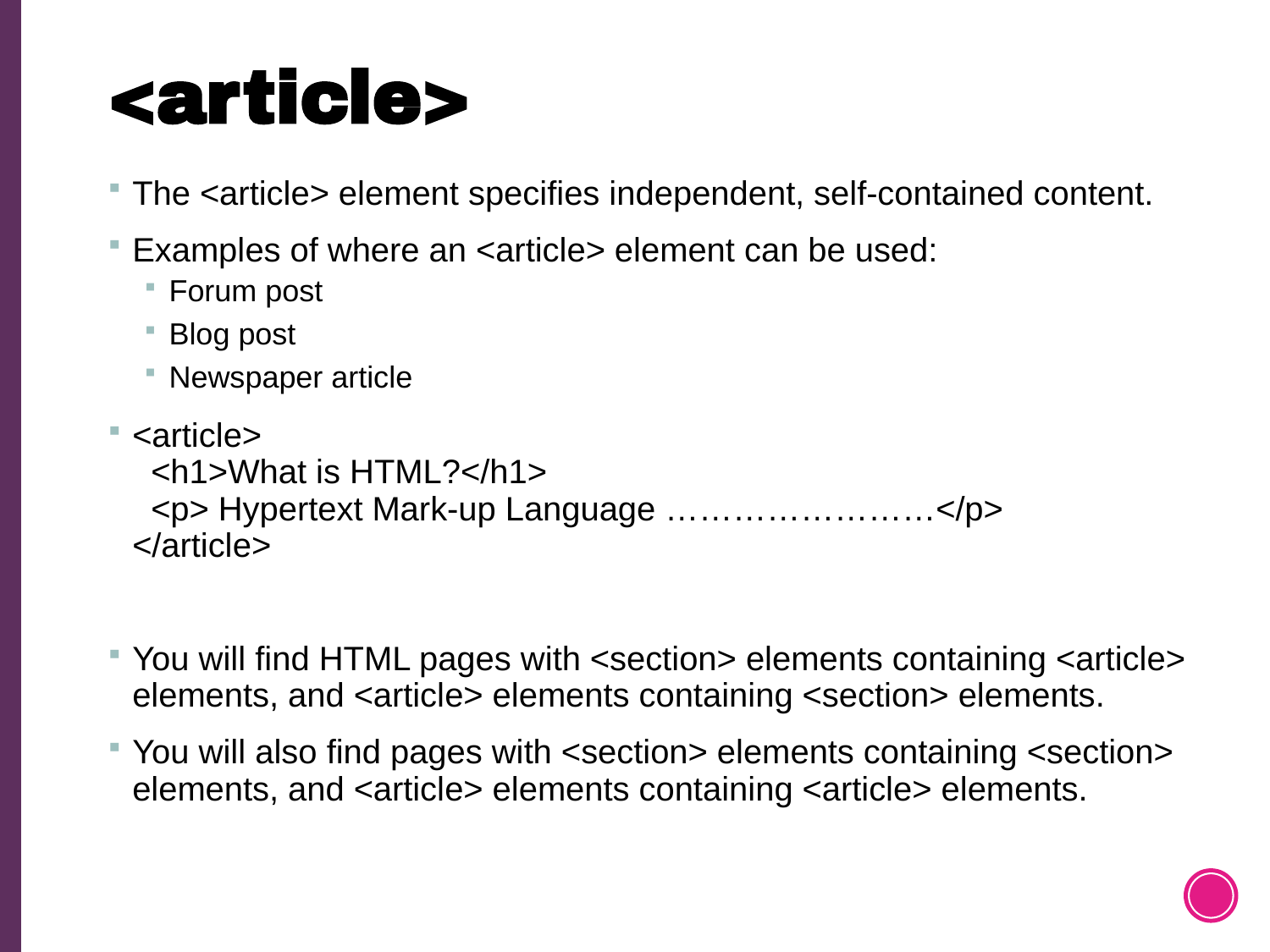

# <article>
The <article> element specifies independent, self-contained content.
Examples of where an <article> element can be used:
Forum post
Blog post
Newspaper article
<article>
  <h1>What is HTML?</h1>
  <p> Hypertext Mark-up Language ……………………</p>
</article>

You will find HTML pages with <section> elements containing <article> elements, and <article> elements containing <section> elements.
You will also find pages with <section> elements containing <section> elements, and <article> elements containing <article> elements.